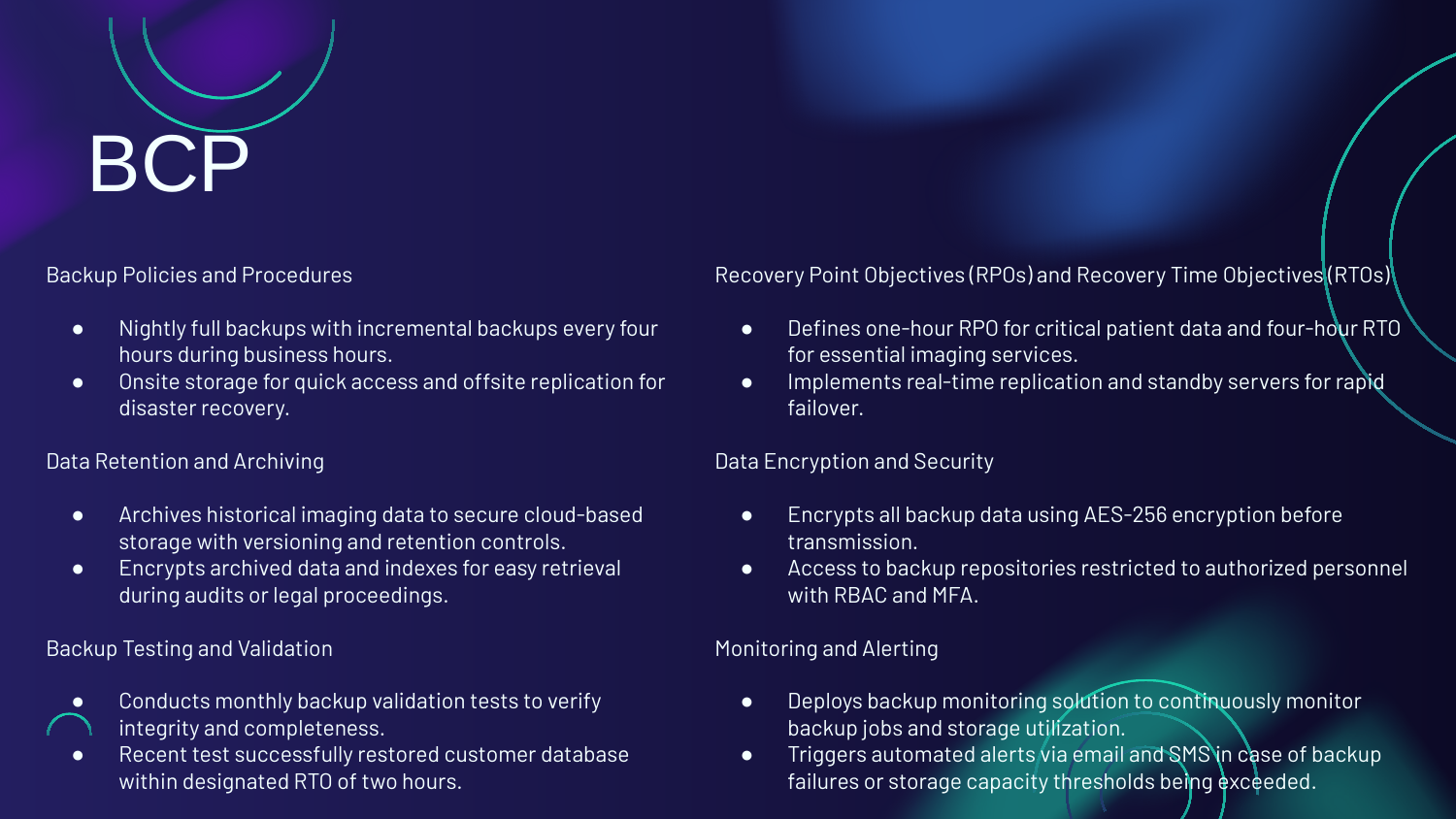

# BCP
Backup Policies and Procedures

Nightly full backups with incremental backups every four hours during business hours.
Onsite storage for quick access and offsite replication for disaster recovery.

Data Retention and Archiving

Archives historical imaging data to secure cloud-based storage with versioning and retention controls.
Encrypts archived data and indexes for easy retrieval during audits or legal proceedings.

Backup Testing and Validation

Conducts monthly backup validation tests to verify integrity and completeness.
Recent test successfully restored customer database within designated RTO of two hours.

Recovery Point Objectives (RPOs) and Recovery Time Objectives (RTOs)

Defines one-hour RPO for critical patient data and four-hour RTO for essential imaging services.
Implements real-time replication and standby servers for rapid failover.

Data Encryption and Security

Encrypts all backup data using AES-256 encryption before transmission.
Access to backup repositories restricted to authorized personnel with RBAC and MFA.

Monitoring and Alerting

Deploys backup monitoring solution to continuously monitor backup jobs and storage utilization.
Triggers automated alerts via email and SMS in case of backup failures or storage capacity thresholds being exceeded.